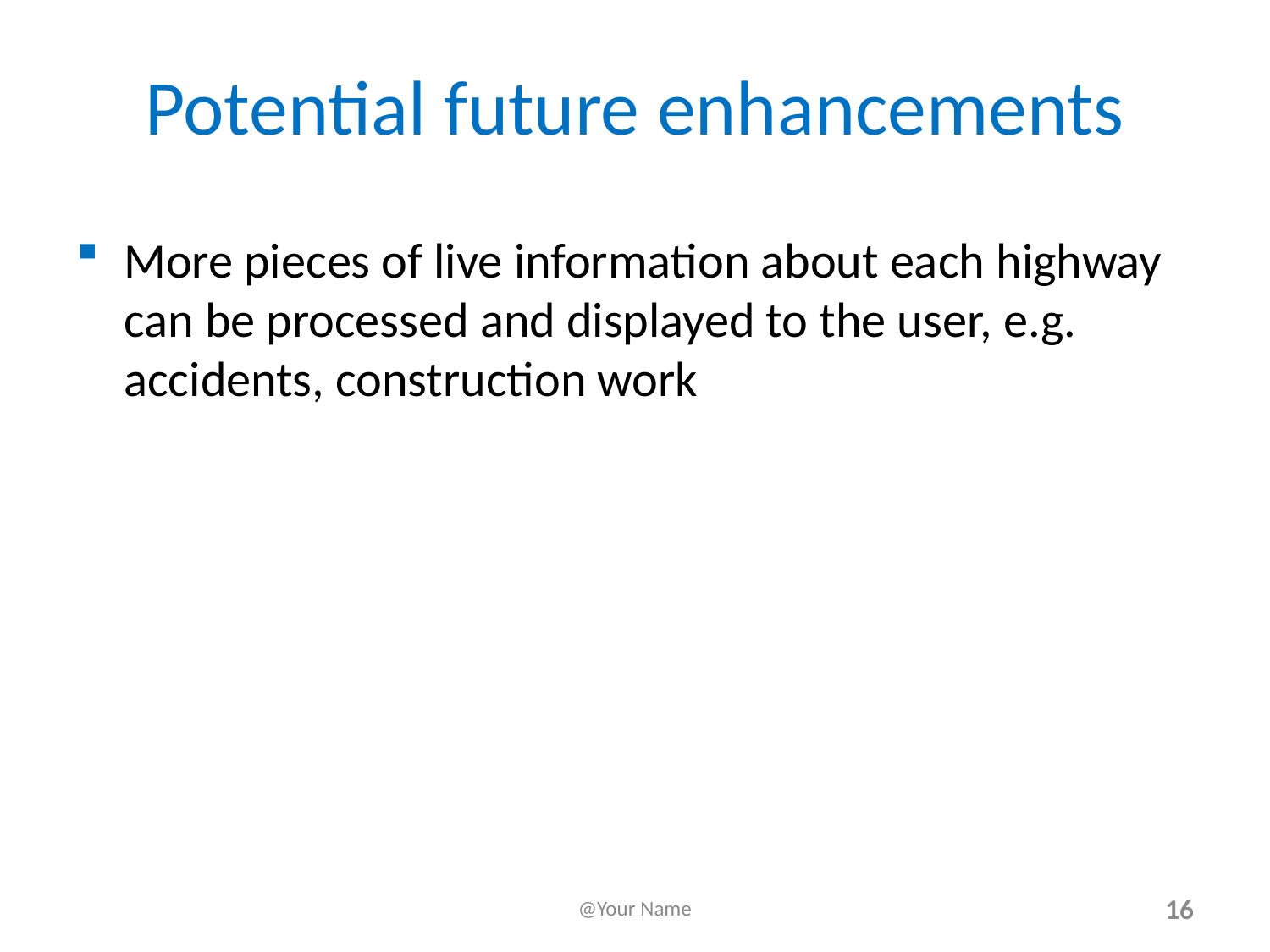

# Potential future enhancements
More pieces of live information about each highway can be processed and displayed to the user, e.g. accidents, construction work
@Your Name
16